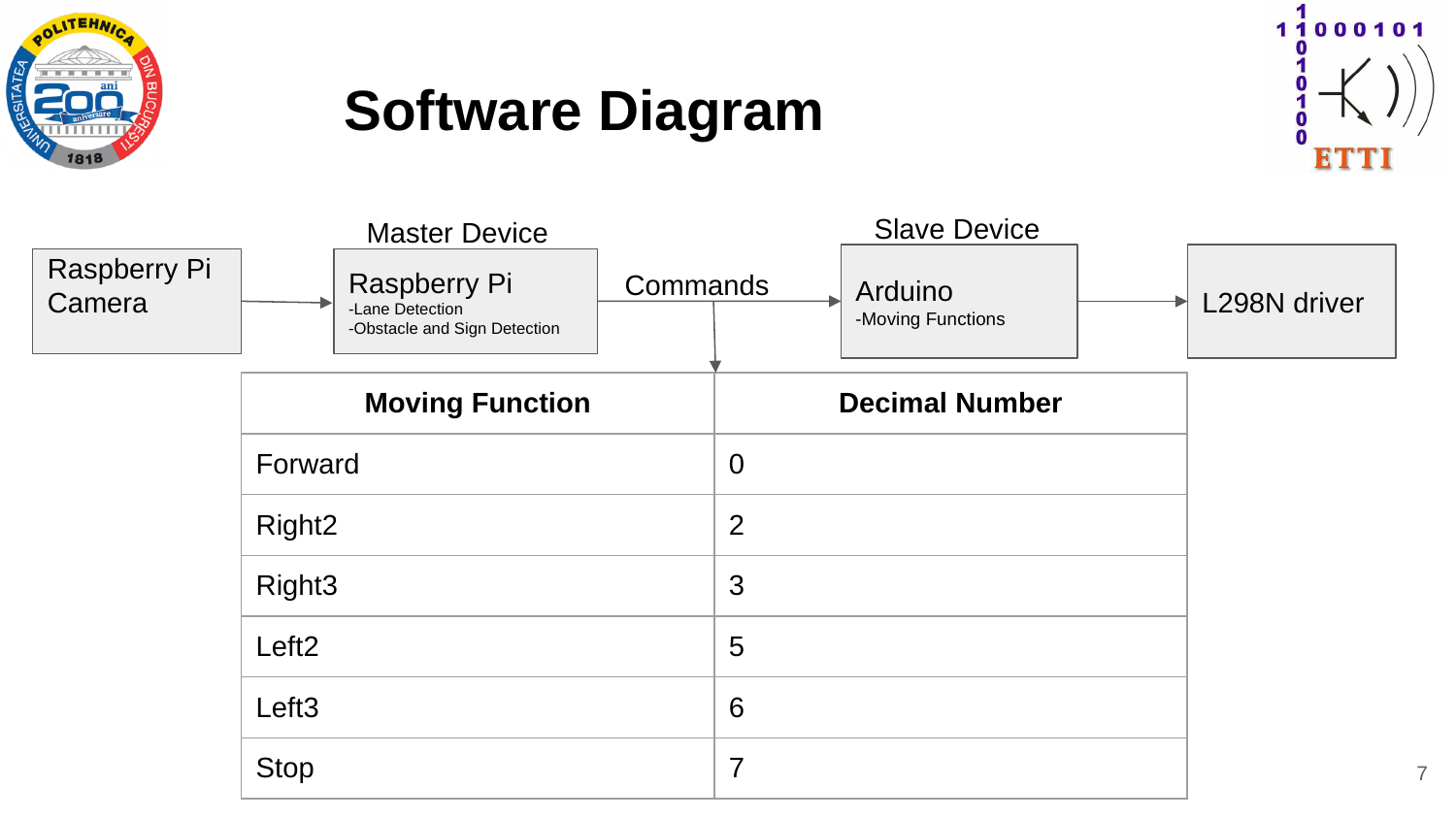

# Software Diagram
Slave Device
Master Device
Arduino
-Moving Functions
L298N driver
Raspberry Pi Camera

Raspberry Pi
-Lane Detection
-Obstacle and Sign Detection
Commands
| Moving Function | Decimal Number |
| --- | --- |
| Forward | 0 |
| Right2 | 2 |
| Right3 | 3 |
| Left2 | 5 |
| Left3 | 6 |
| Stop | 7 |
7